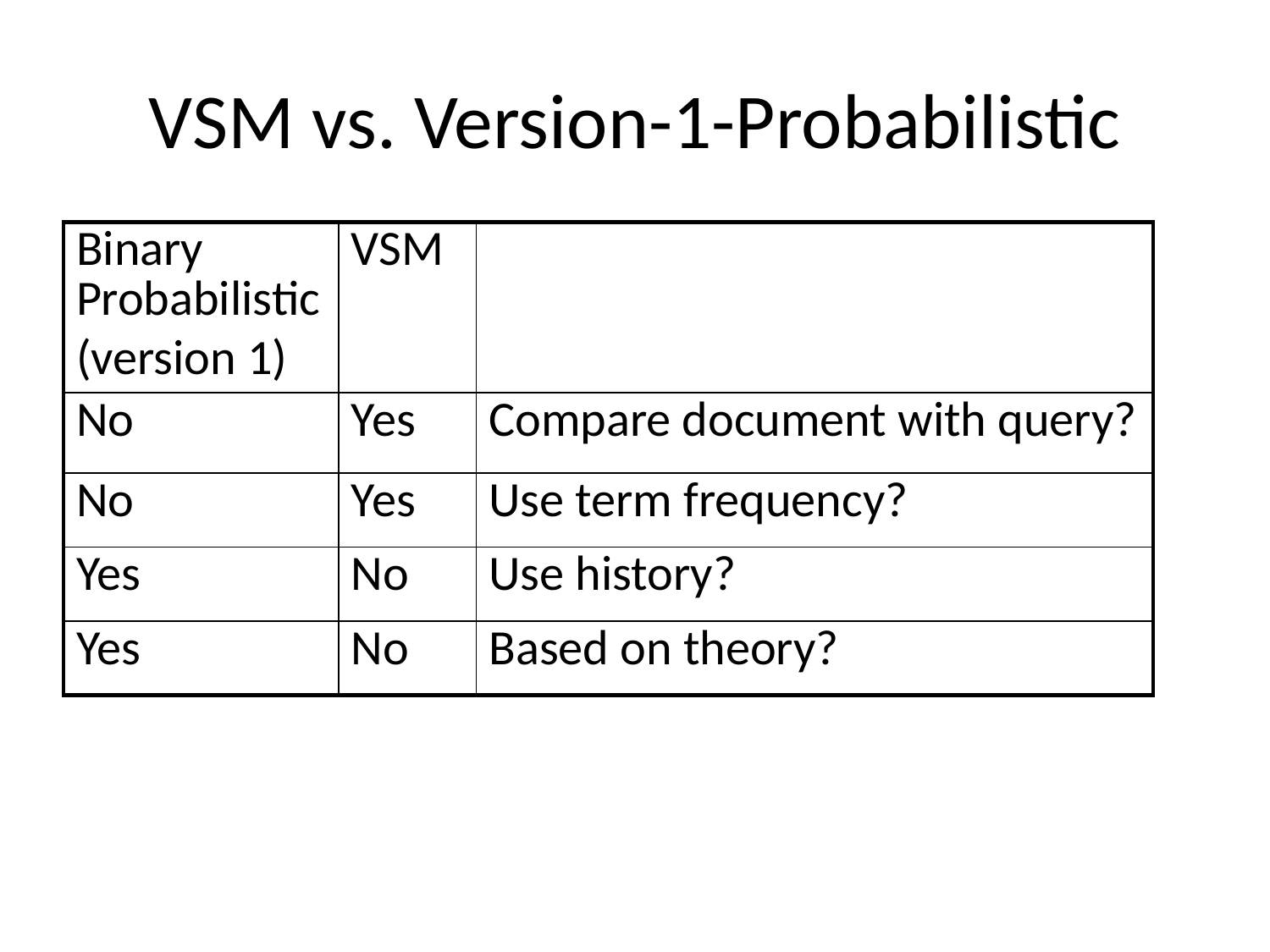

# VSM vs. Version-1-Probabilistic
| Binary Probabilistic (version 1) | VSM |  |
| --- | --- | --- |
| No | Yes | Compare document with query? |
| No | Yes | Use term frequency? |
| Yes | No | Use history? |
| Yes | No | Based on theory? |